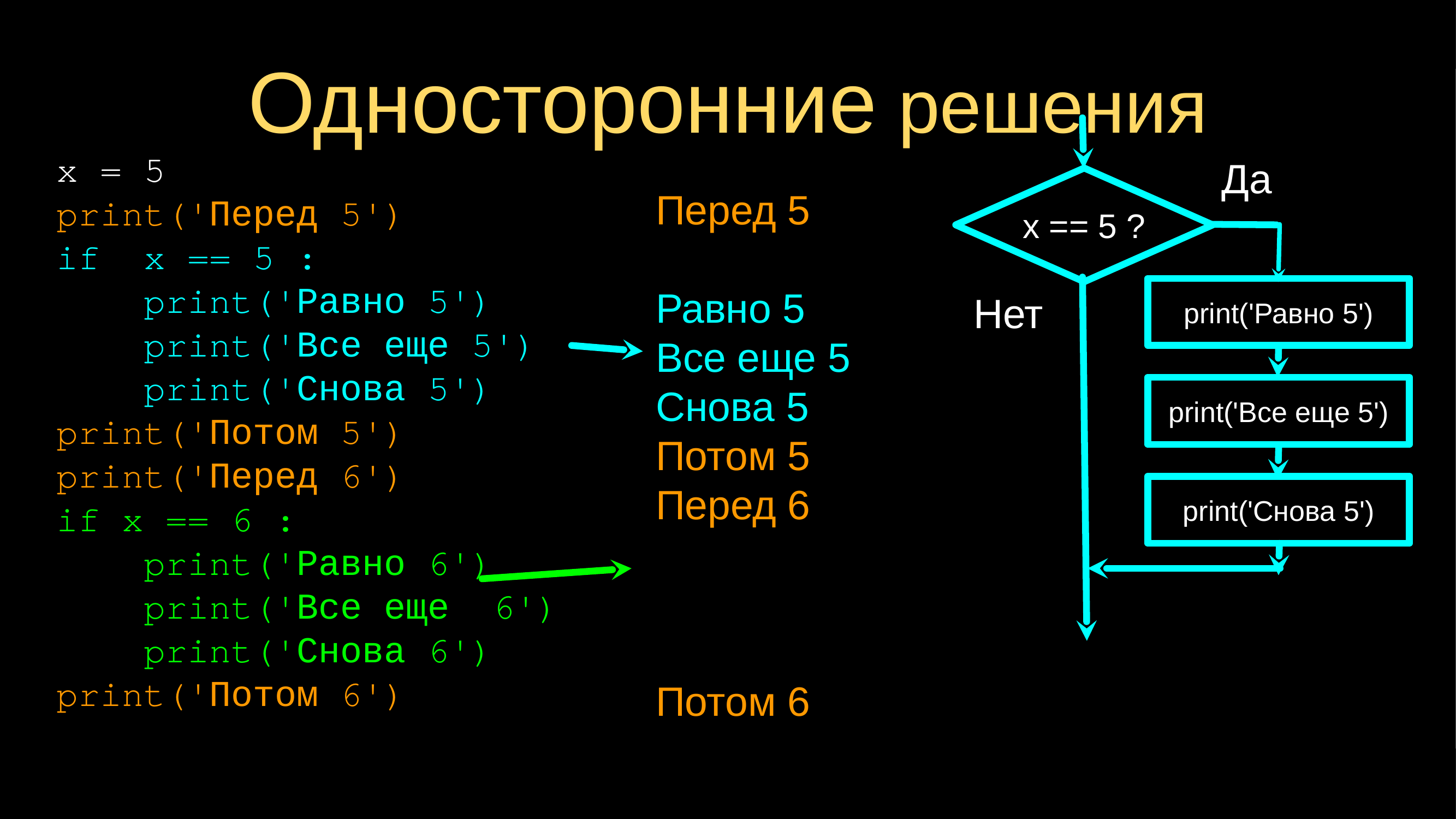

# Односторонние решения
x = 5
print('Перед 5')
if  x == 5 :
    print('Равно 5')
    print('Все еще 5')
    print('Снова 5')
print('Потом 5')
print('Перед 6')
if x == 6 :
    print('Равно 6')
    print('Все еще  6')
    print('Снова 6')
print('Потом 6')
Да
x == 5 ?
Перед 5

Равно 5
Все еще 5
Снова 5
Потом 5
Перед 6

Потом 6
print('Равно 5')
Нет
print('Все еще 5')
print('Снова 5')